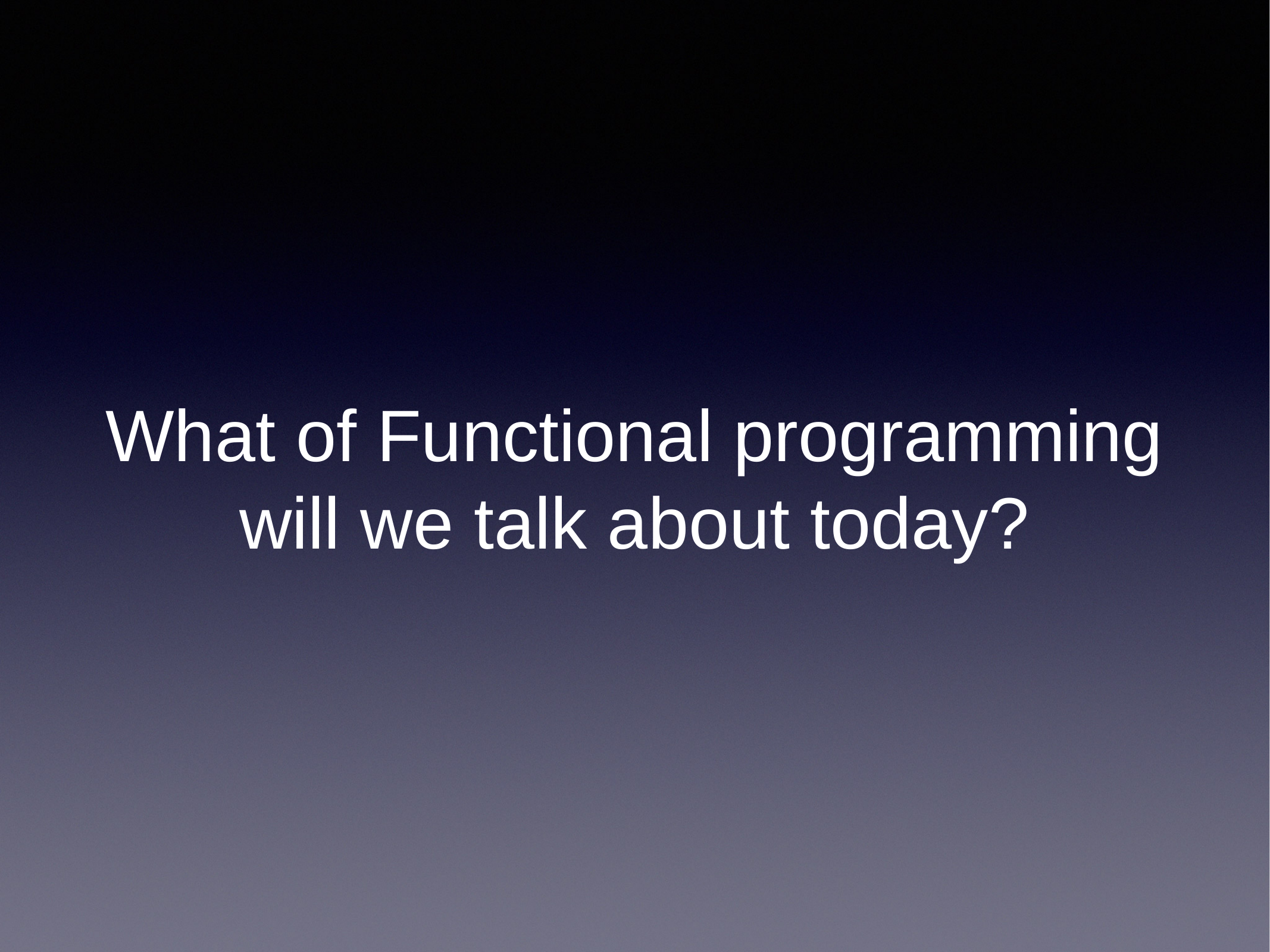

What of Functional programming will we talk about today?